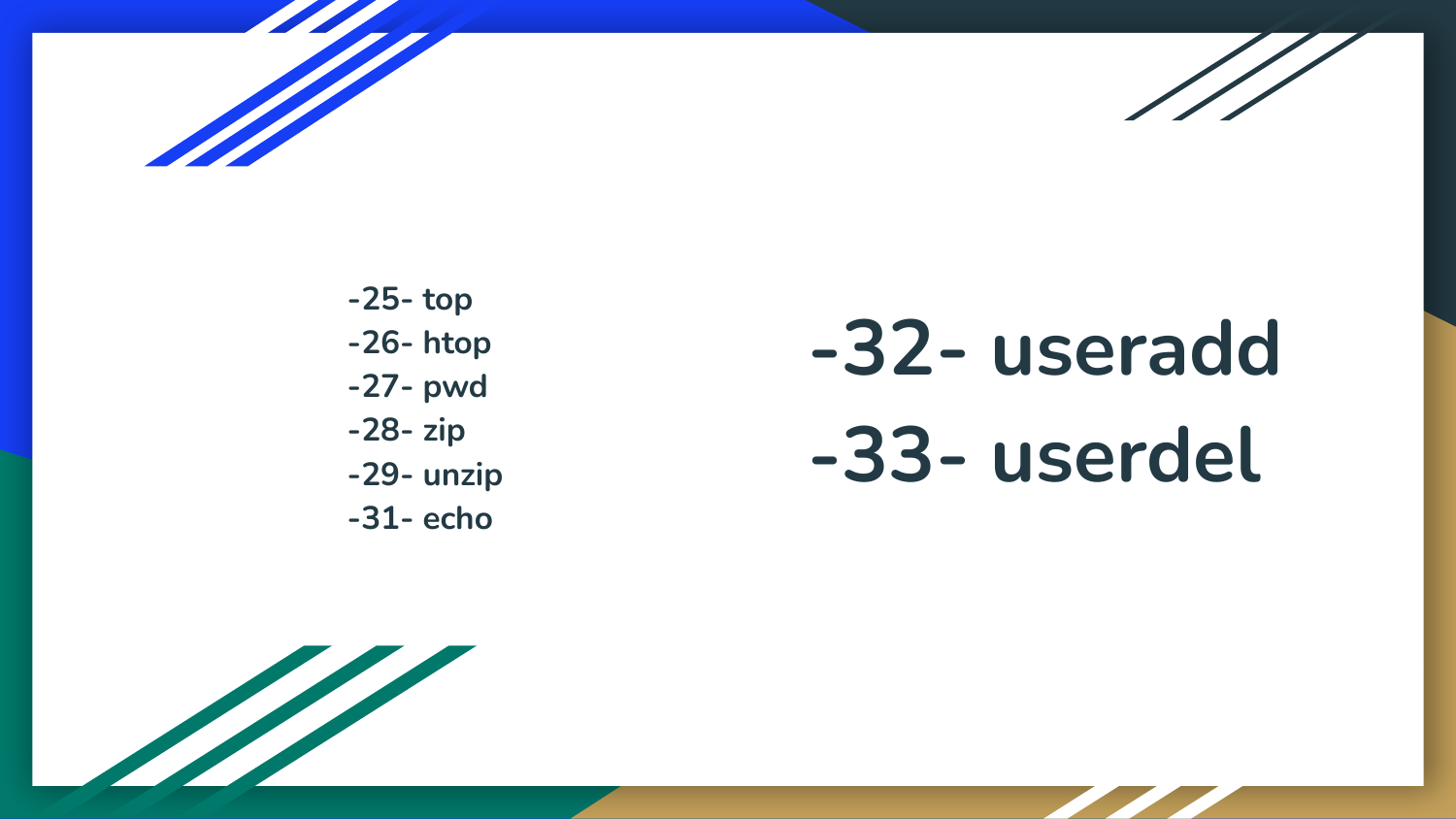

# -25- top
-26- htop
-27- pwd
-28- zip
-29- unzip
-31- echo

-32- useradd
-33- userdel